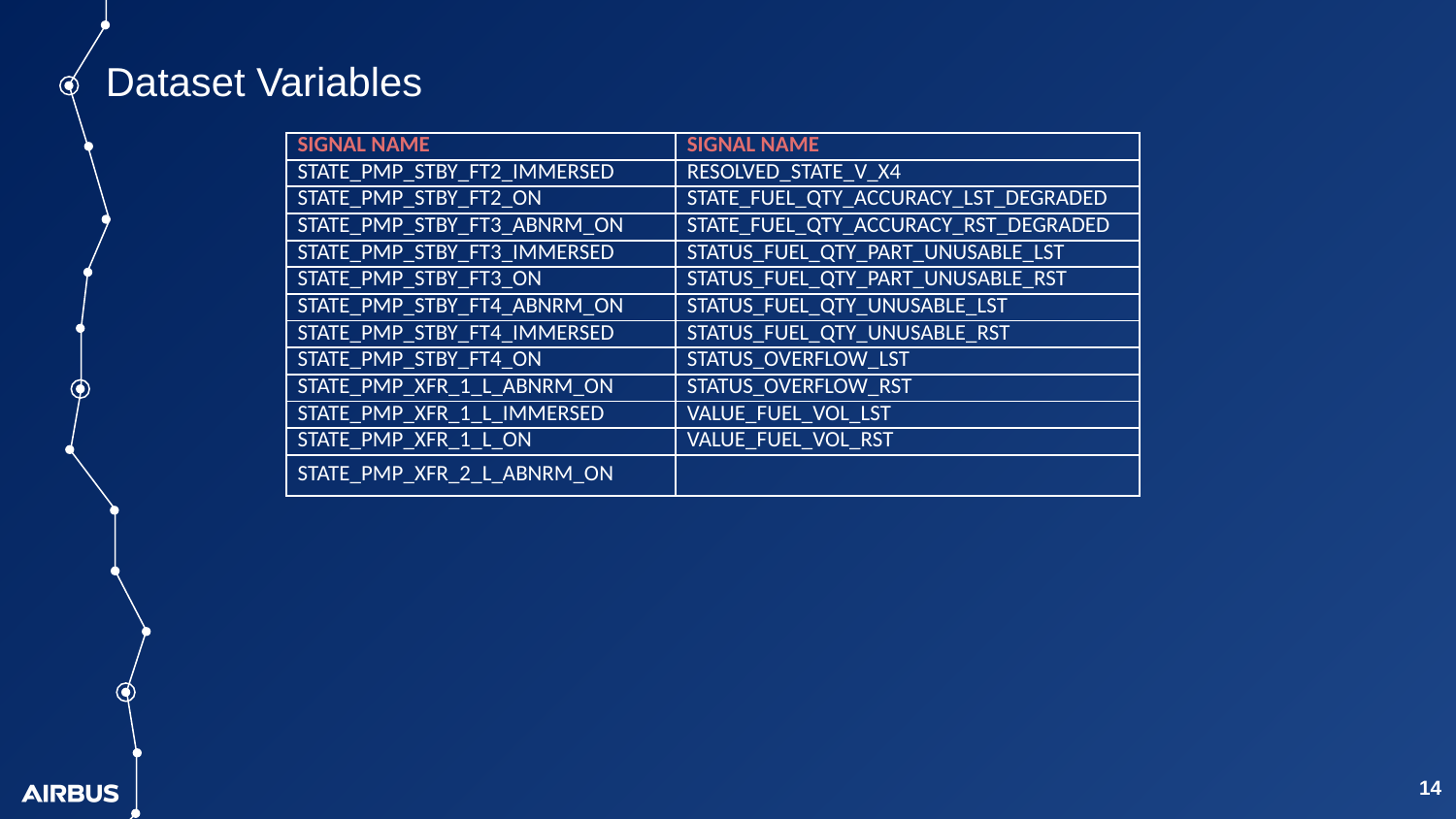

# Dataset Variables
| SIGNAL NAME | SIGNAL NAME |
| --- | --- |
| STATE\_PMP\_STBY\_FT2\_IMMERSED | RESOLVED\_STATE\_V\_X4 |
| STATE\_PMP\_STBY\_FT2\_ON | STATE\_FUEL\_QTY\_ACCURACY\_LST\_DEGRADED |
| STATE\_PMP\_STBY\_FT3\_ABNRM\_ON | STATE\_FUEL\_QTY\_ACCURACY\_RST\_DEGRADED |
| STATE\_PMP\_STBY\_FT3\_IMMERSED | STATUS\_FUEL\_QTY\_PART\_UNUSABLE\_LST |
| STATE\_PMP\_STBY\_FT3\_ON | STATUS\_FUEL\_QTY\_PART\_UNUSABLE\_RST |
| STATE\_PMP\_STBY\_FT4\_ABNRM\_ON | STATUS\_FUEL\_QTY\_UNUSABLE\_LST |
| STATE\_PMP\_STBY\_FT4\_IMMERSED | STATUS\_FUEL\_QTY\_UNUSABLE\_RST |
| STATE\_PMP\_STBY\_FT4\_ON | STATUS\_OVERFLOW\_LST |
| STATE\_PMP\_XFR\_1\_L\_ABNRM\_ON | STATUS\_OVERFLOW\_RST |
| STATE\_PMP\_XFR\_1\_L\_IMMERSED | VALUE\_FUEL\_VOL\_LST |
| STATE\_PMP\_XFR\_1\_L\_ON | VALUE\_FUEL\_VOL\_RST |
| STATE\_PMP\_XFR\_2\_L\_ABNRM\_ON |  |
14